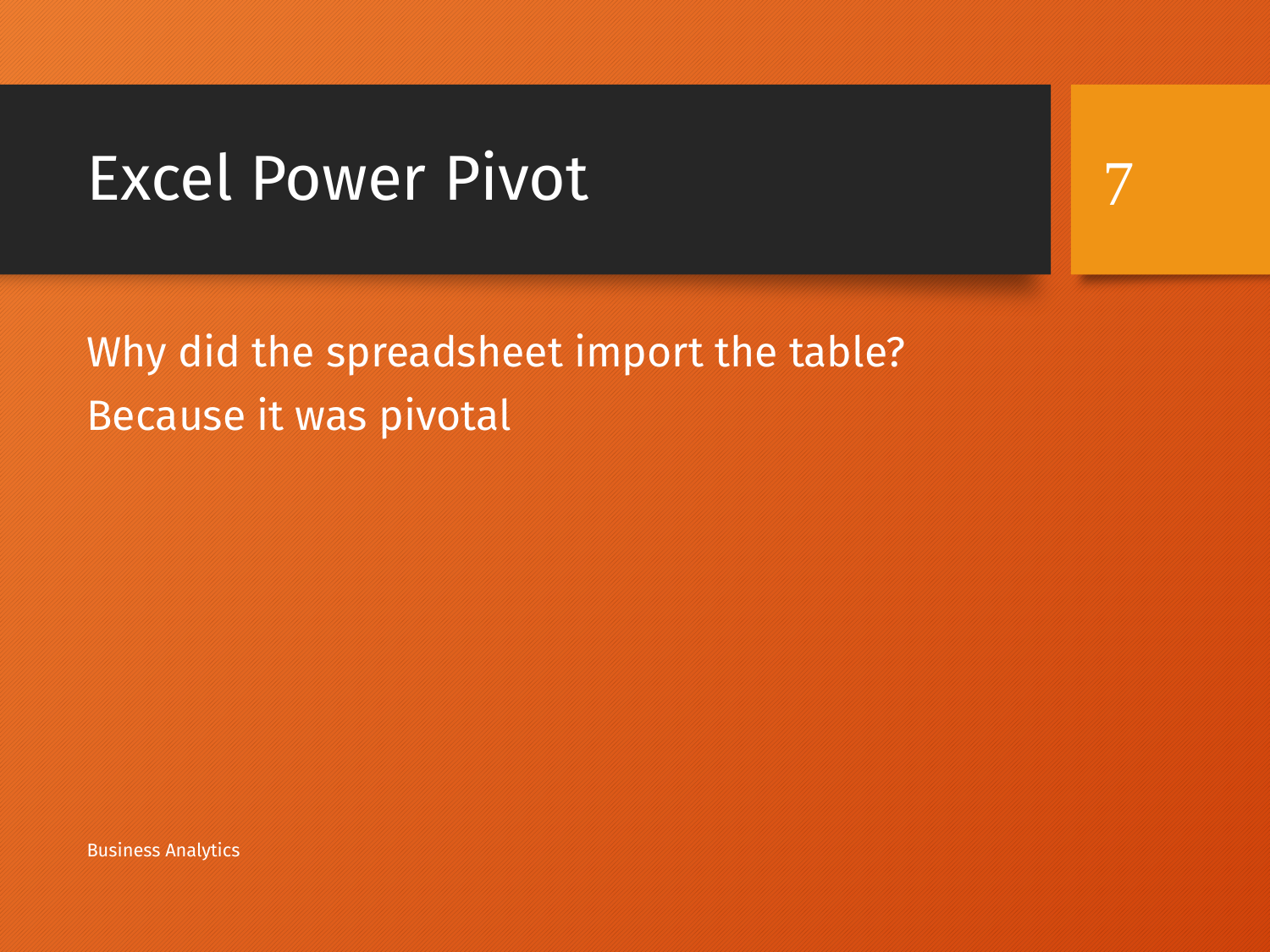

# Excel Power Pivot
7
Why did the spreadsheet import the table?
Because it was pivotal
Business Analytics